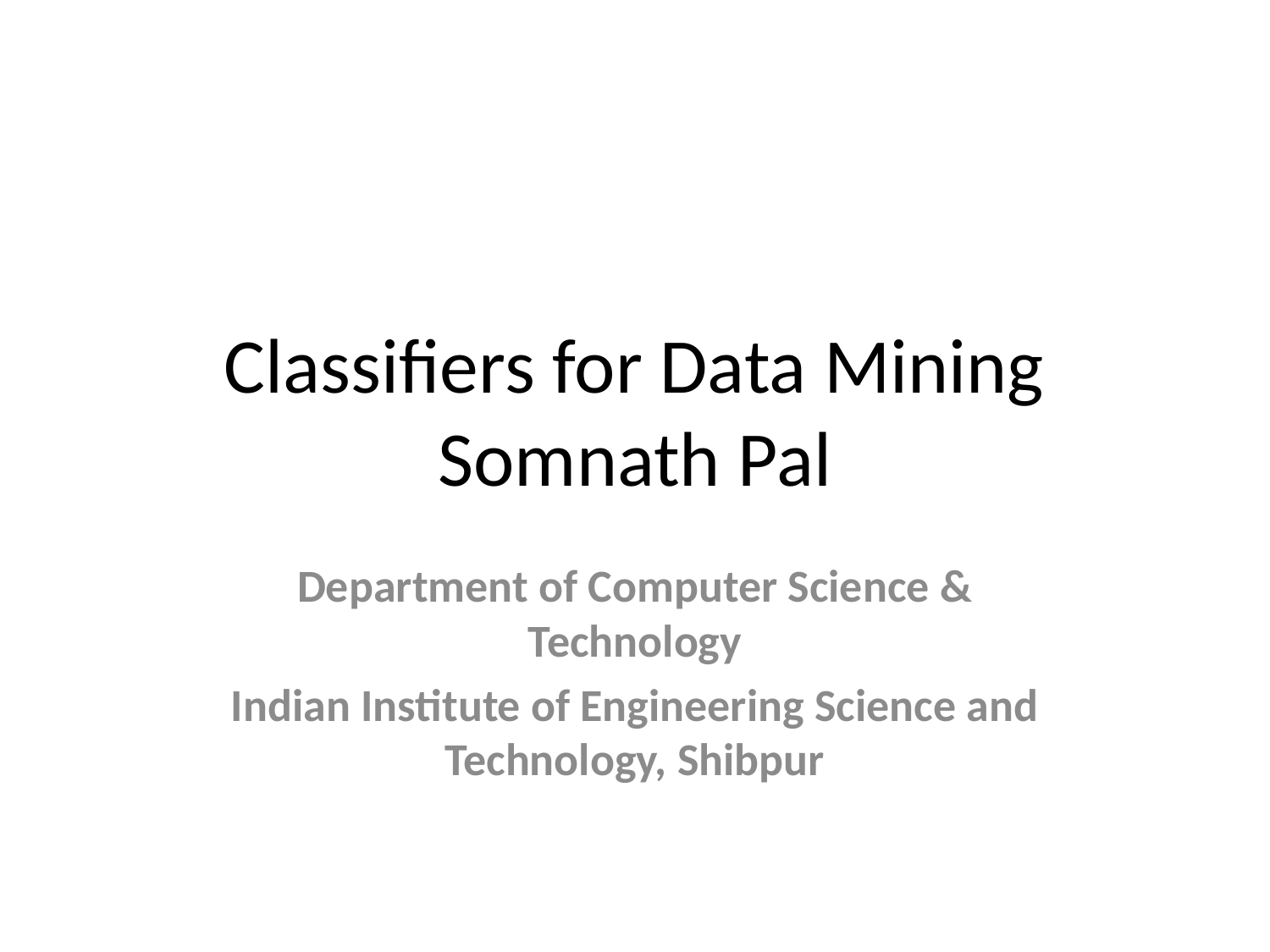

# Classifiers for Data Mining Somnath Pal
Department of Computer Science & Technology
Indian Institute of Engineering Science and Technology, Shibpur